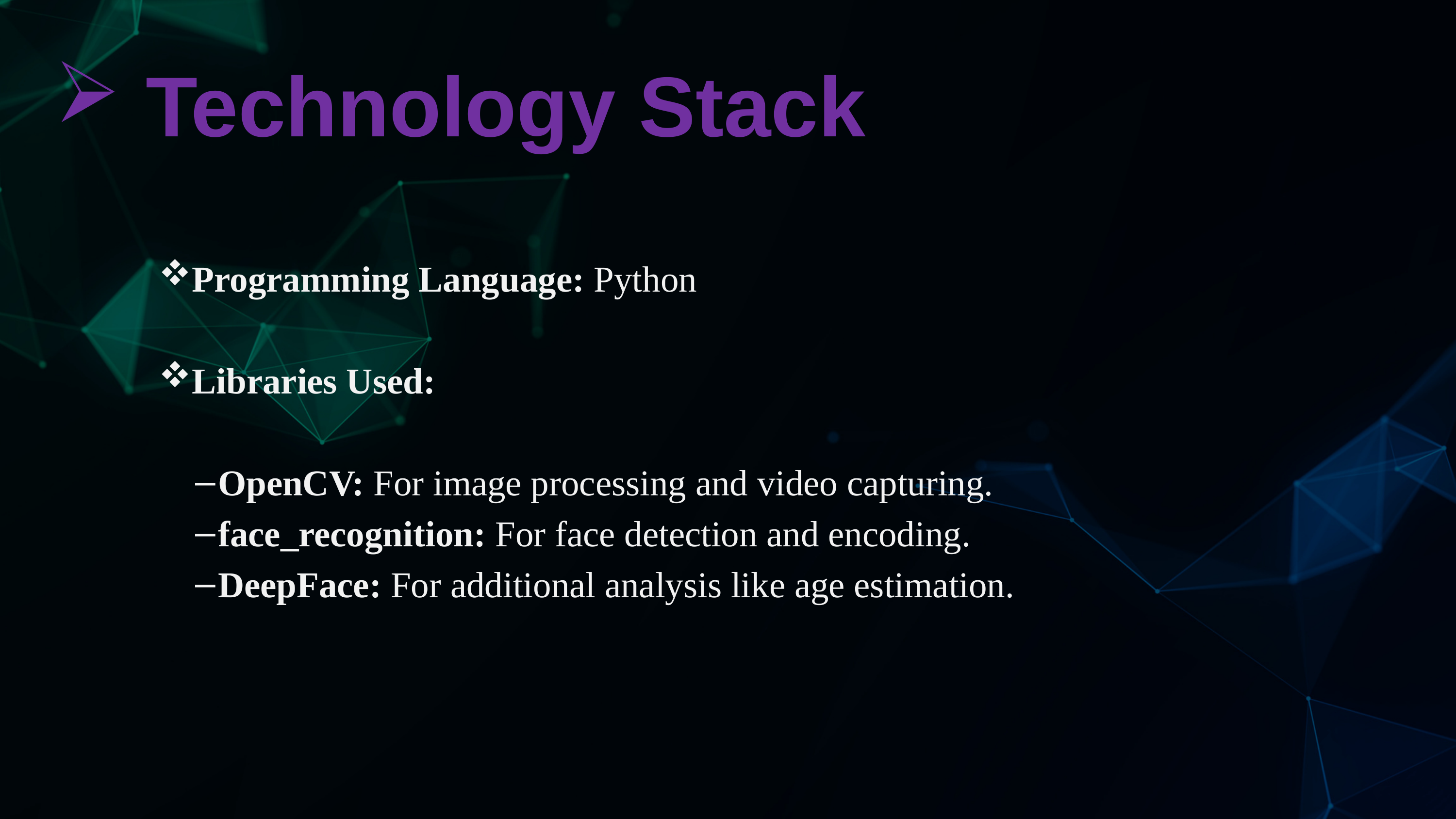

Technology Stack
Programming Language: Python

Libraries Used:

OpenCV: For image processing and video capturing.
face_recognition: For face detection and encoding.
DeepFace: For additional analysis like age estimation.